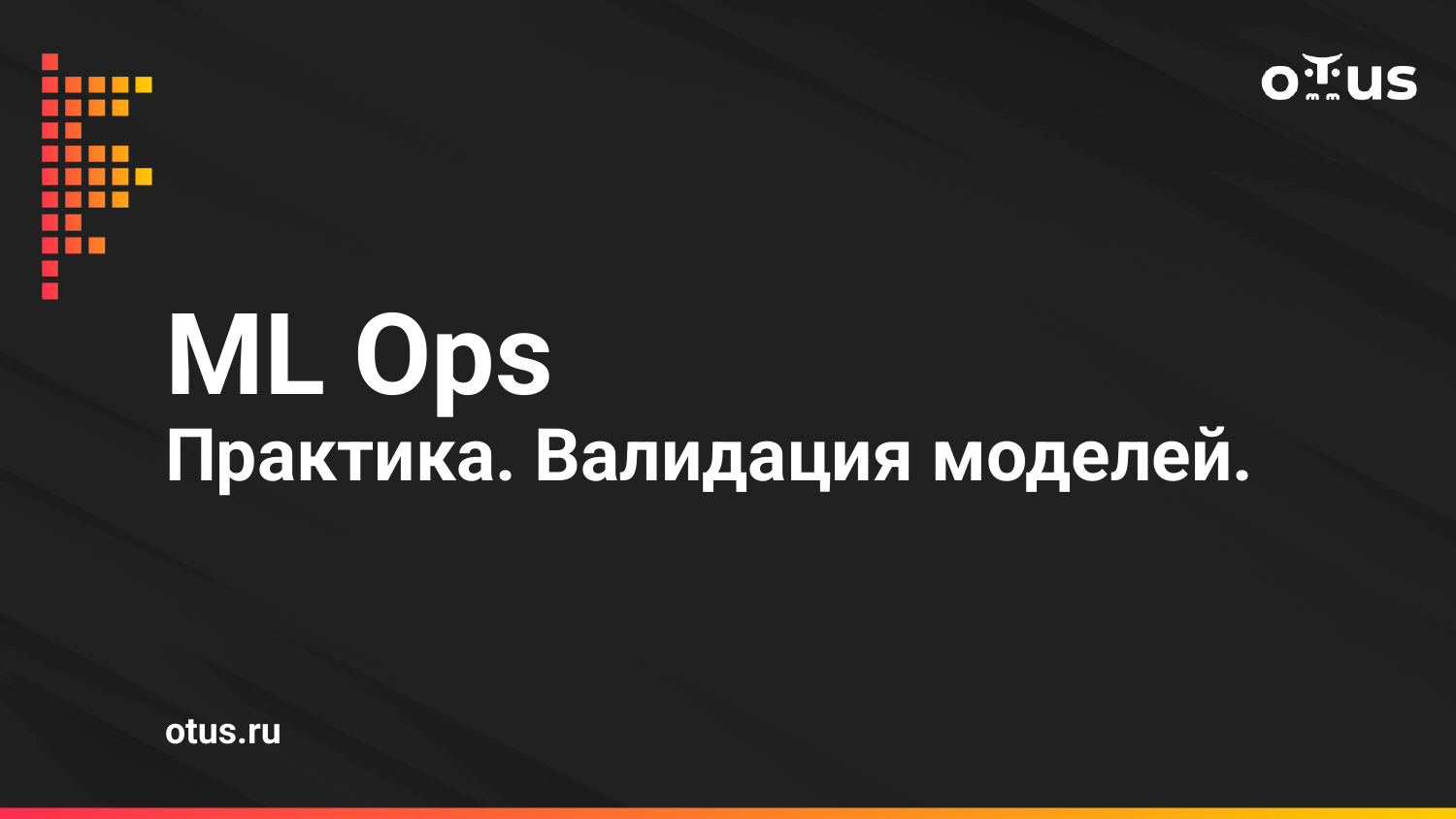

# ML Ops
Практика. Валидация моделей.
otus.ru